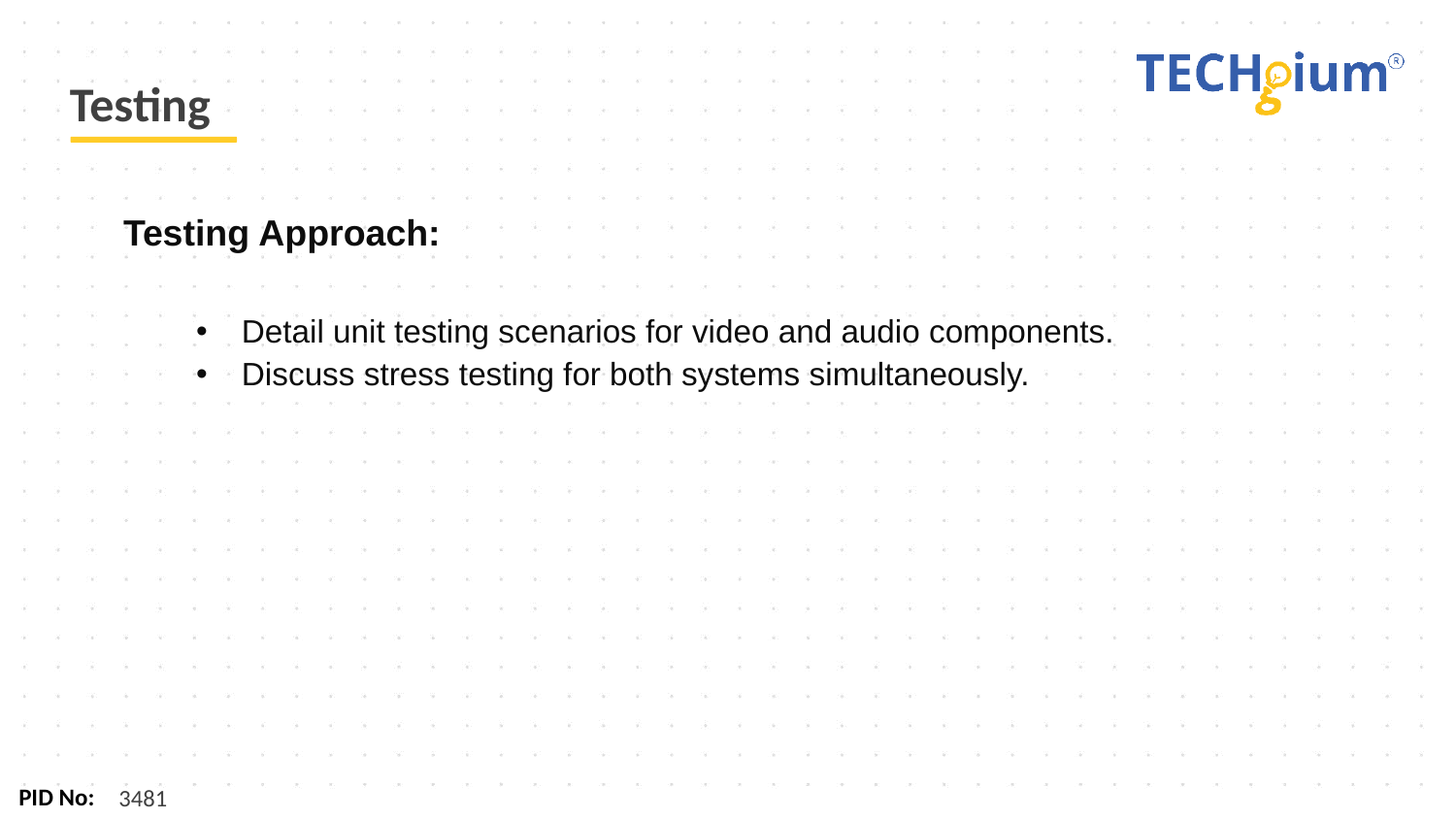

# Testing
Testing Approach:

Detail unit testing scenarios for video and audio components.
Discuss stress testing for both systems simultaneously.

3481